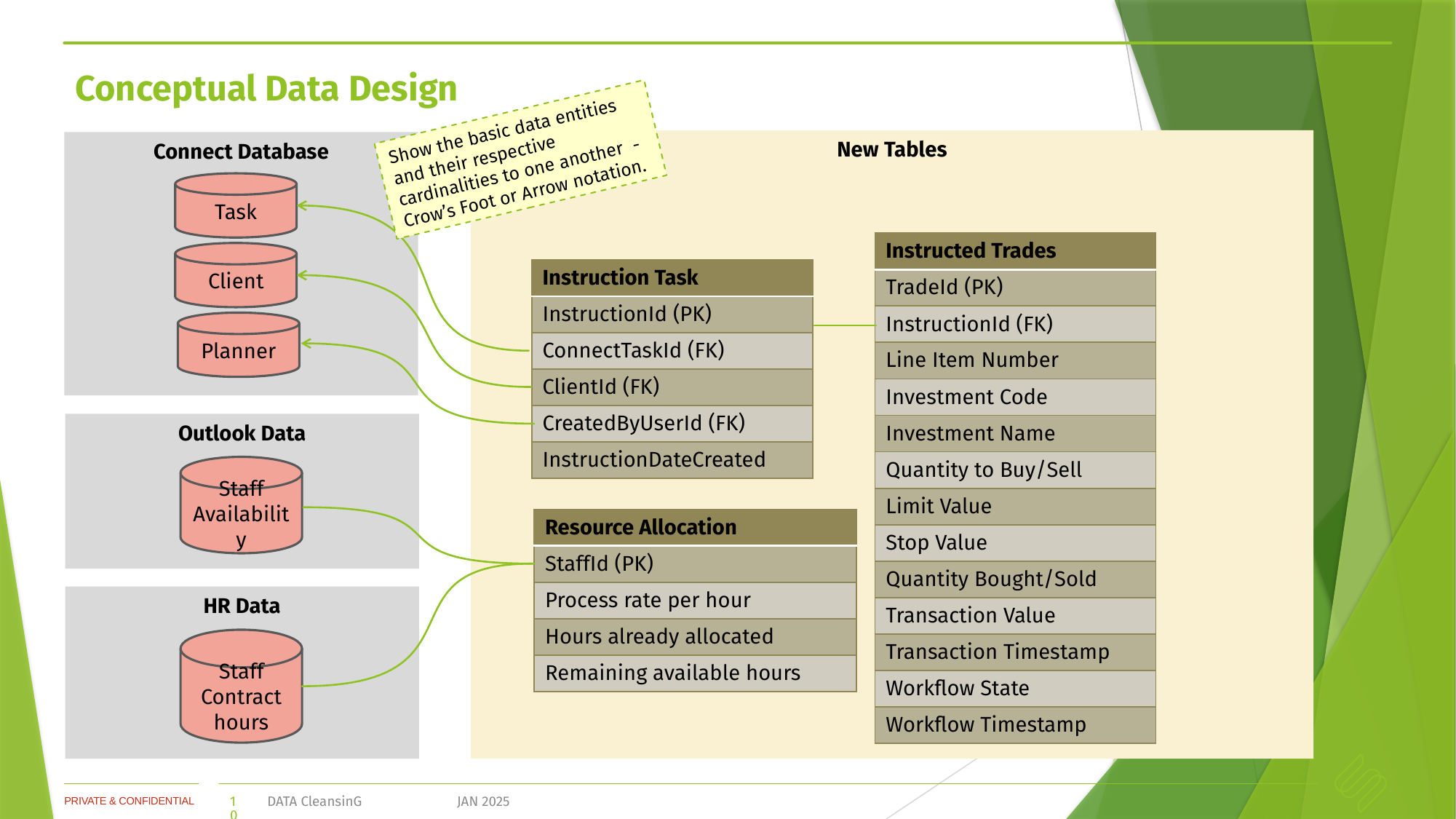

# Conceptual Data Design
Show the basic data entities and their respective cardinalities to one another  - Crow’s Foot or Arrow notation.
New Tables
Connect Database
Task
| Instructed Trades |
| --- |
| TradeId (PK) |
| InstructionId (FK) |
| Line Item Number |
| Investment Code |
| Investment Name |
| Quantity to Buy/Sell |
| Limit Value |
| Stop Value |
| Quantity Bought/Sold |
| Transaction Value |
| Transaction Timestamp |
| Workflow State |
| Workflow Timestamp |
Client
| Instruction Task |
| --- |
| InstructionId (PK) |
| ConnectTaskId (FK) |
| ClientId (FK) |
| CreatedByUserId (FK) |
| InstructionDateCreated |
Planner
Outlook Data
Staff Availability
| Resource Allocation |
| --- |
| StaffId (PK) |
| Process rate per hour |
| Hours already allocated |
| Remaining available hours |
HR Data
Staff Contract hours
10
DATA CleansinG
JAN 2025